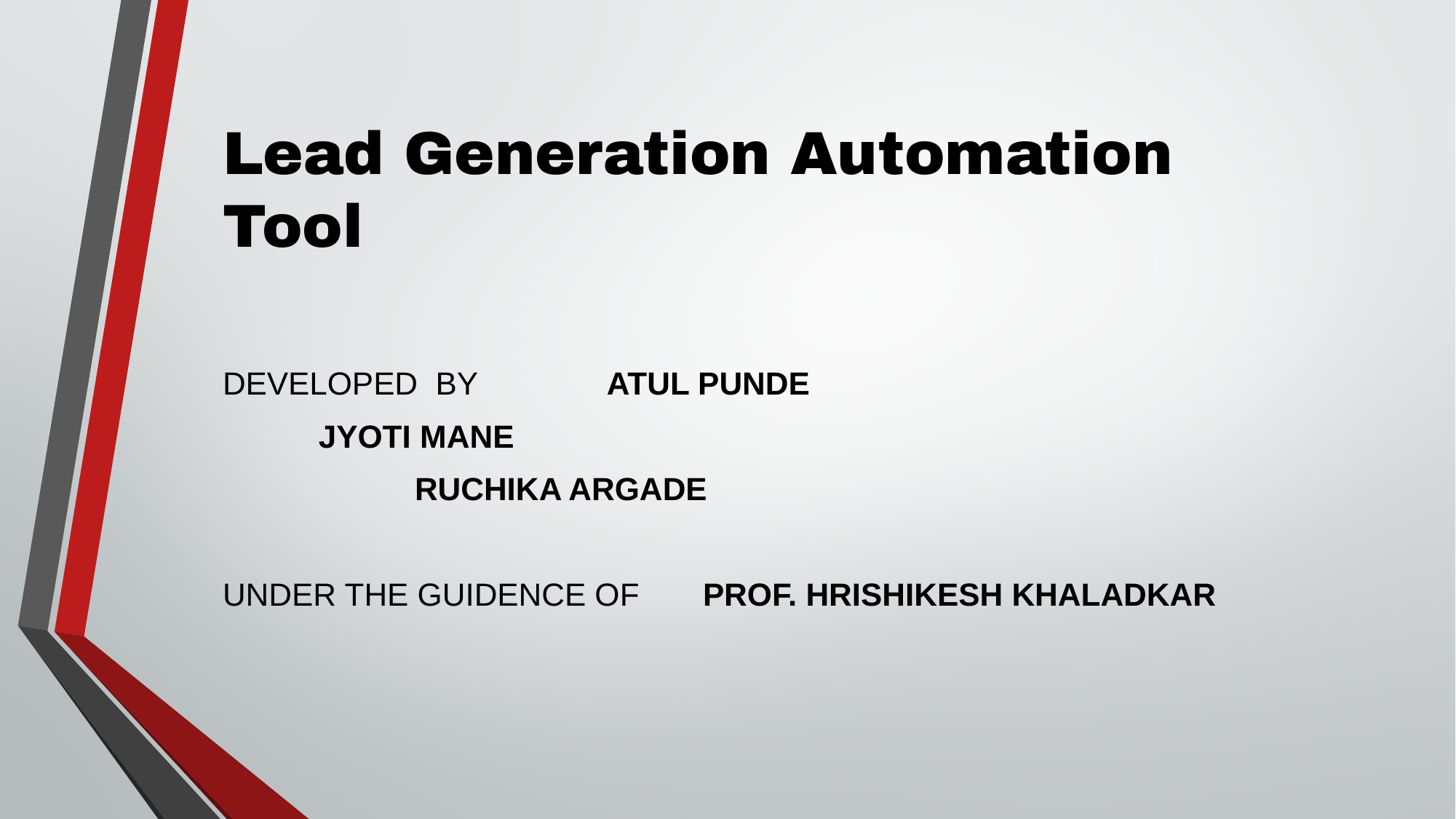

# Lead Generation Automation Tool
DEVELOPED  BY      				ATUL PUNDE
									JYOTI MANE
				 					RUCHIKA ARGADE

UNDER THE GUIDENCE OF  	PROF. HRISHIKESH KHALADKAR